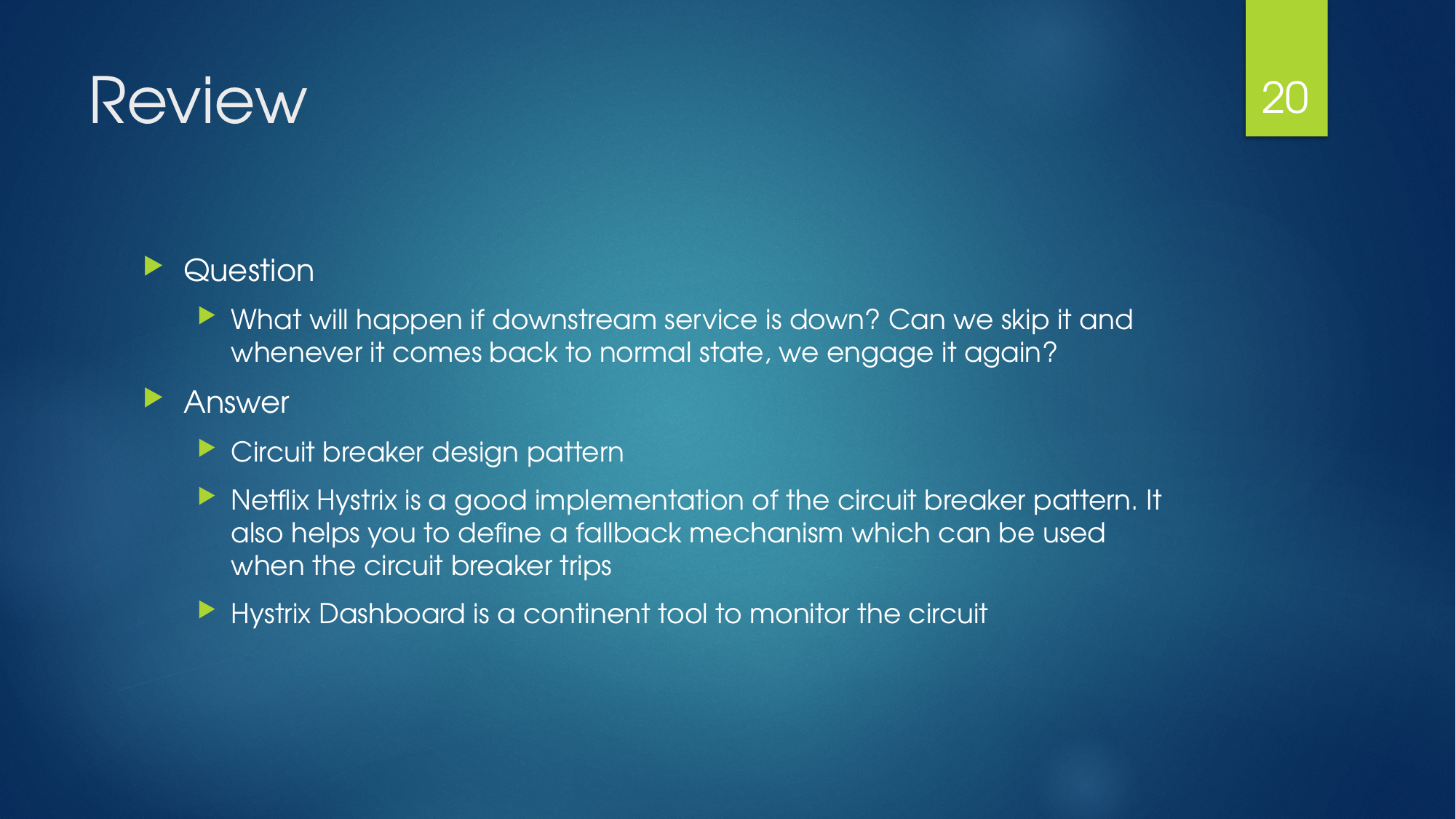

20
# Review
Question
What will happen if downstream service is down? Can we skip it and whenever it comes back to normal state, we engage it again?
Answer
Circuit breaker design pattern
Netflix Hystrix is a good implementation of the circuit breaker pattern. It also helps you to define a fallback mechanism which can be used when the circuit breaker trips
Hystrix Dashboard is a continent tool to monitor the circuit